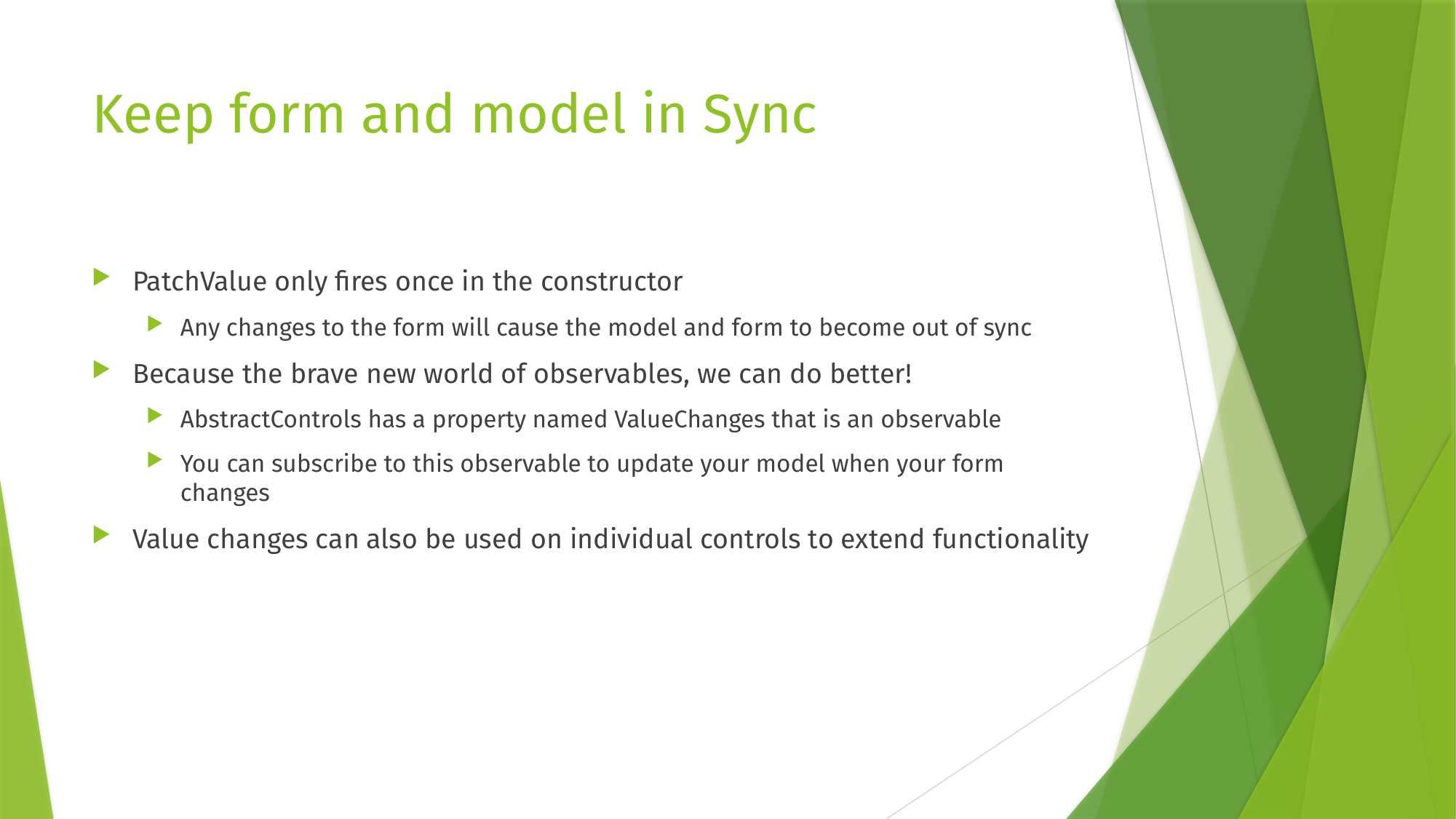

# Keep form and model in Sync
PatchValue only fires once in the constructor
Any changes to the form will cause the model and form to become out of sync
Because the brave new world of observables, we can do better!
AbstractControls has a property named ValueChanges that is an observable
You can subscribe to this observable to update your model when your form changes
Value changes can also be used on individual controls to extend functionality